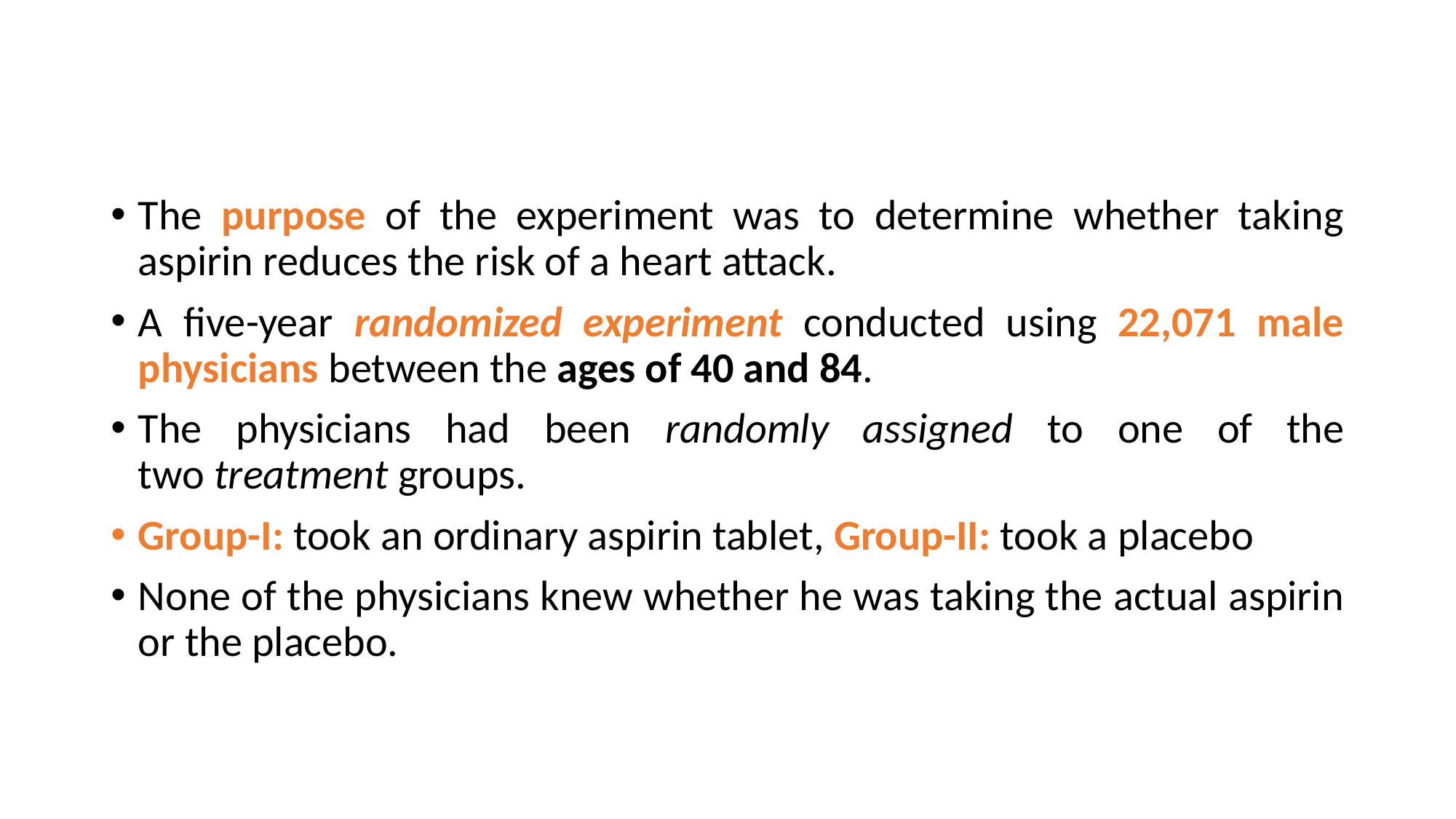

The purpose of the experiment was to determine whether taking aspirin reduces the risk of a heart attack.
A five-year randomized experiment conducted using 22,071 male physicians between the ages of 40 and 84.
The physicians had been randomly assigned to one of the
two treatment groups.
Group-I: took an ordinary aspirin tablet, Group-II: took a placebo
None of the physicians knew whether he was taking the actual aspirin or the placebo.